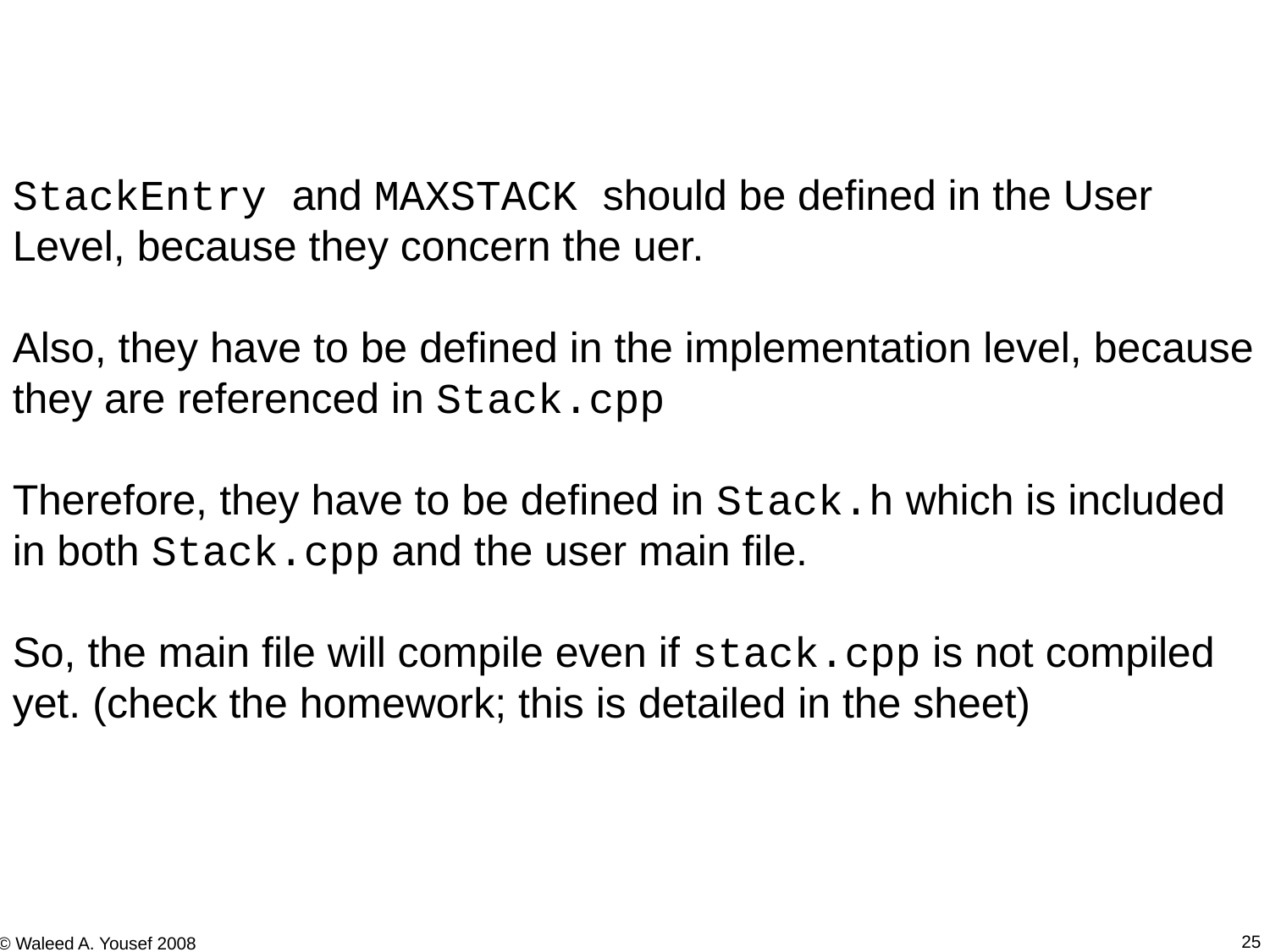

StackEntry and MAXSTACK should be defined in the User Level, because they concern the uer.

Also, they have to be defined in the implementation level, because they are referenced in Stack.cpp

Therefore, they have to be defined in Stack.h which is included in both Stack.cpp and the user main file.

So, the main file will compile even if stack.cpp is not compiled yet. (check the homework; this is detailed in the sheet)
25
© Waleed A. Yousef 2008